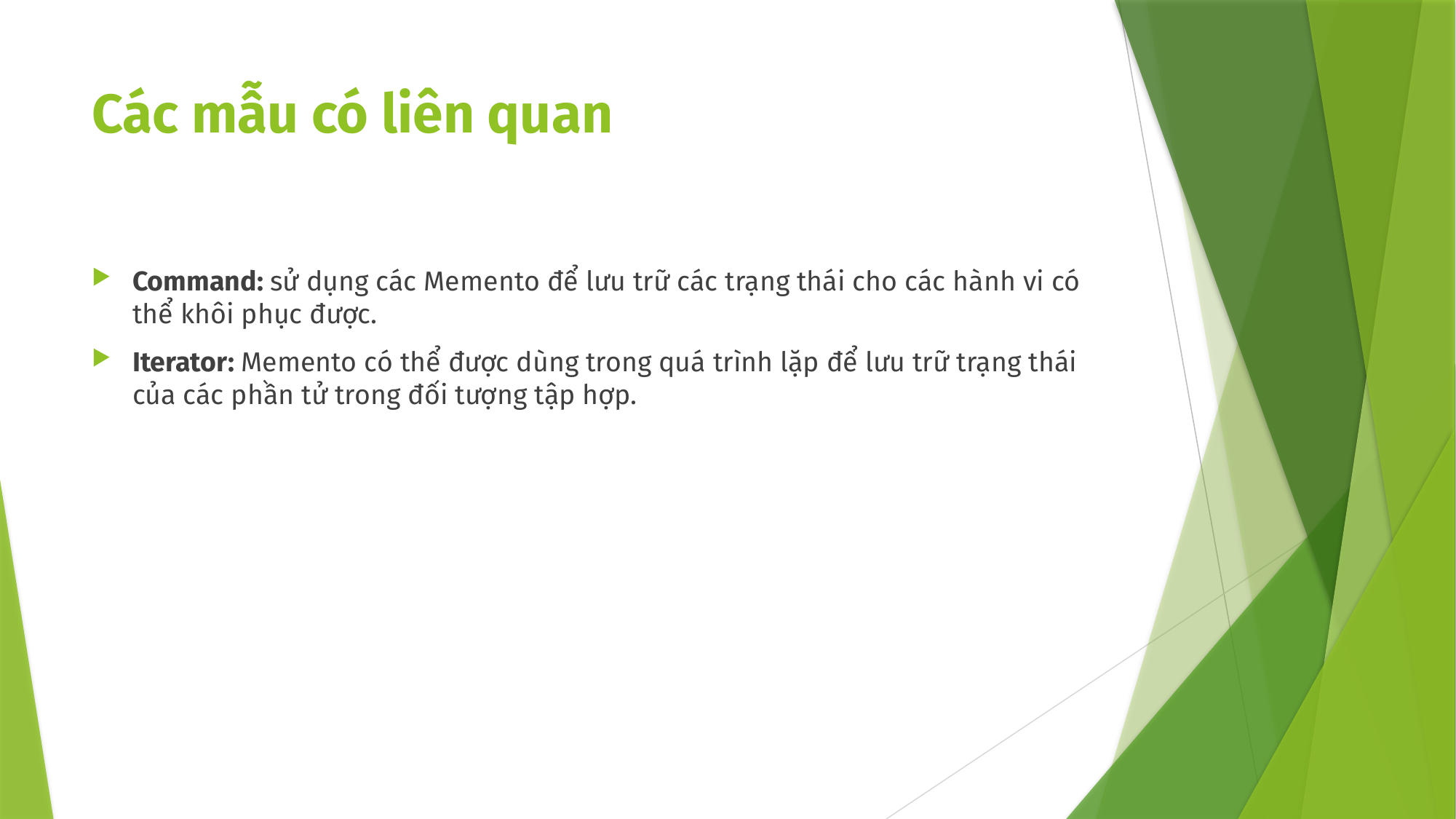

# Các mẫu có liên quan
Command: sử dụng các Memento để lưu trữ các trạng thái cho các hành vi có thể khôi phục được.
Iterator: Memento có thể được dùng trong quá trình lặp để lưu trữ trạng thái của các phần tử trong đối tượng tập hợp.